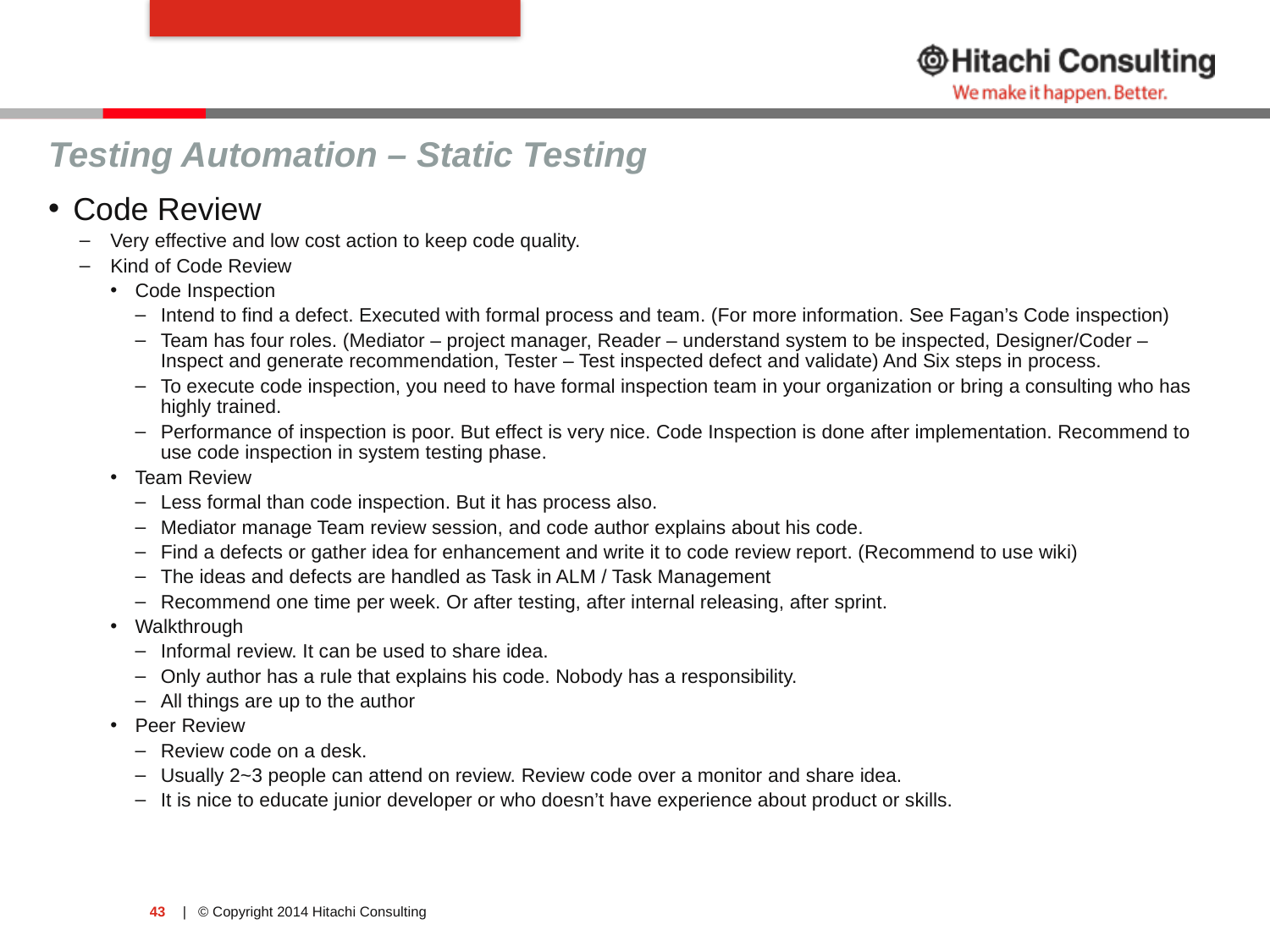

#
Testing Automation – Static Testing
Code Review
Very effective and low cost action to keep code quality.
Kind of Code Review
Code Inspection
Intend to find a defect. Executed with formal process and team. (For more information. See Fagan’s Code inspection)
Team has four roles. (Mediator – project manager, Reader – understand system to be inspected, Designer/Coder – Inspect and generate recommendation, Tester – Test inspected defect and validate) And Six steps in process.
To execute code inspection, you need to have formal inspection team in your organization or bring a consulting who has highly trained.
Performance of inspection is poor. But effect is very nice. Code Inspection is done after implementation. Recommend to use code inspection in system testing phase.
Team Review
Less formal than code inspection. But it has process also.
Mediator manage Team review session, and code author explains about his code.
Find a defects or gather idea for enhancement and write it to code review report. (Recommend to use wiki)
The ideas and defects are handled as Task in ALM / Task Management
Recommend one time per week. Or after testing, after internal releasing, after sprint.
Walkthrough
Informal review. It can be used to share idea.
Only author has a rule that explains his code. Nobody has a responsibility.
All things are up to the author
Peer Review
Review code on a desk.
Usually 2~3 people can attend on review. Review code over a monitor and share idea.
It is nice to educate junior developer or who doesn’t have experience about product or skills.